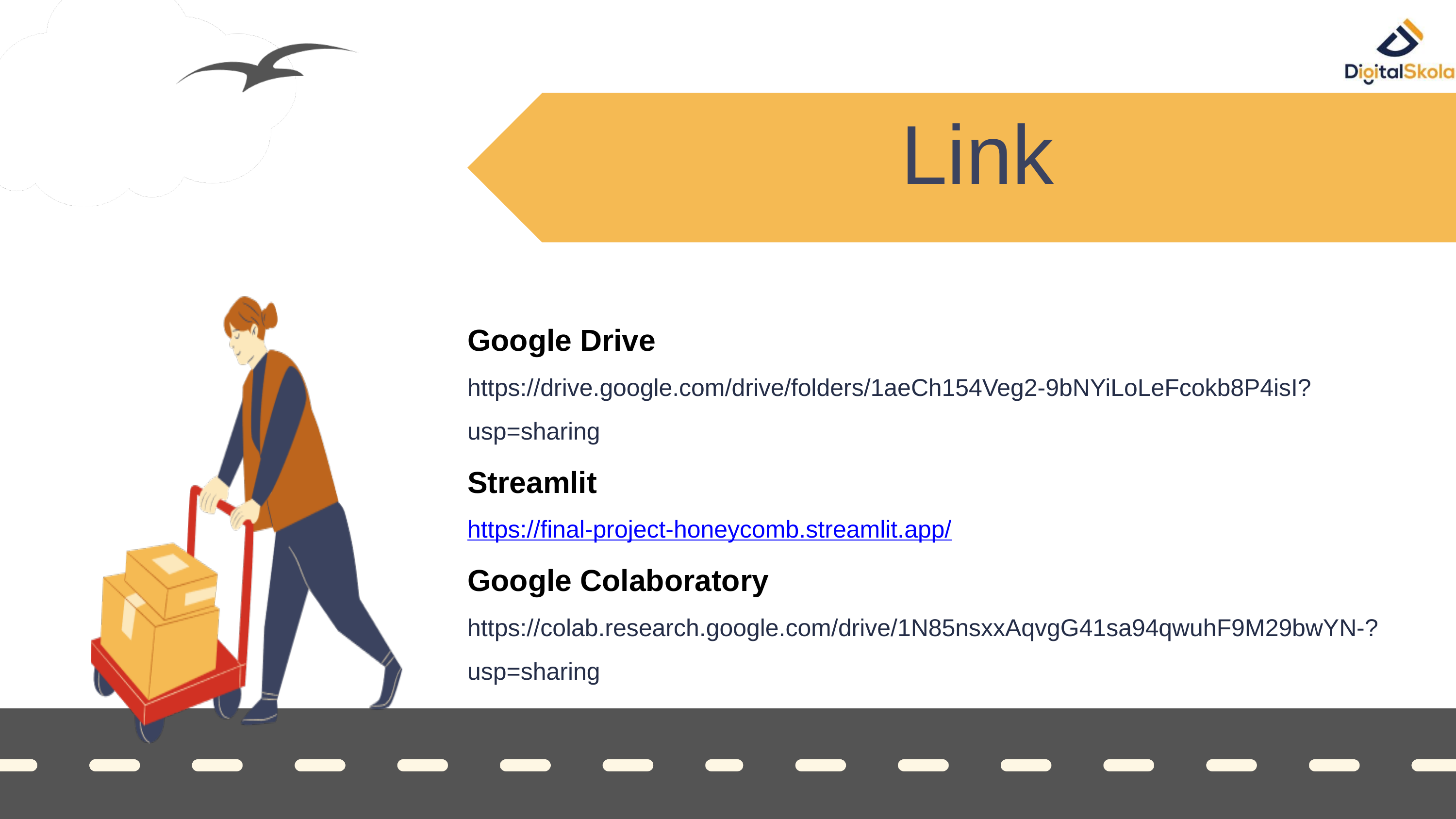

Link

Google Drive
https://drive.google.com/drive/folders/1aeCh154Veg2-9bNYiLoLeFcokb8P4isI?usp=sharing
Streamlit
https://final-project-honeycomb.streamlit.app/
Google Colaboratory
https://colab.research.google.com/drive/1N85nsxxAqvgG41sa94qwuhF9M29bwYN-?usp=sharing